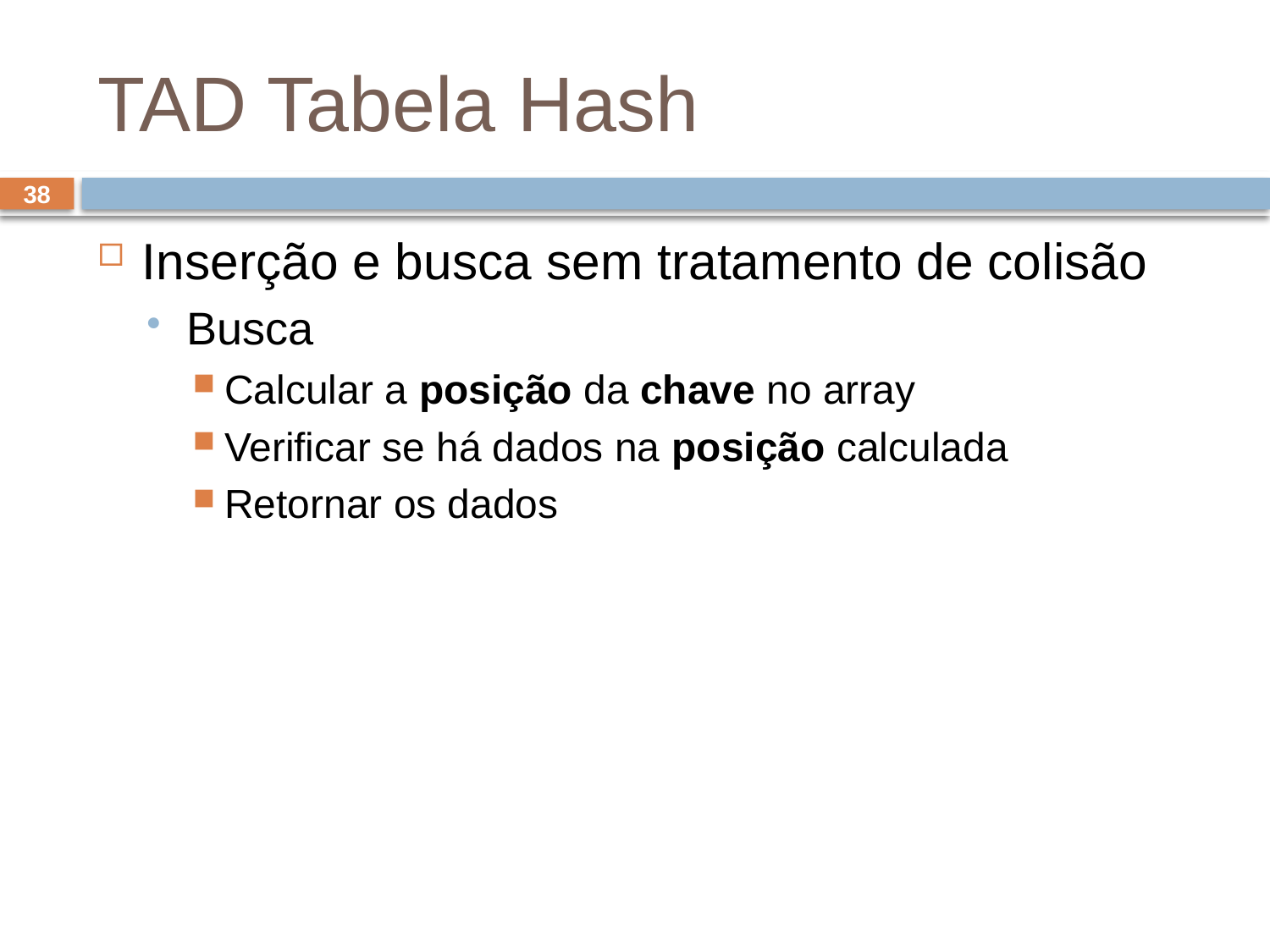

# TAD Tabela Hash
38
Inserção e busca sem tratamento de colisão
Busca
Calcular a posição da chave no array
Verificar se há dados na posição calculada
Retornar os dados